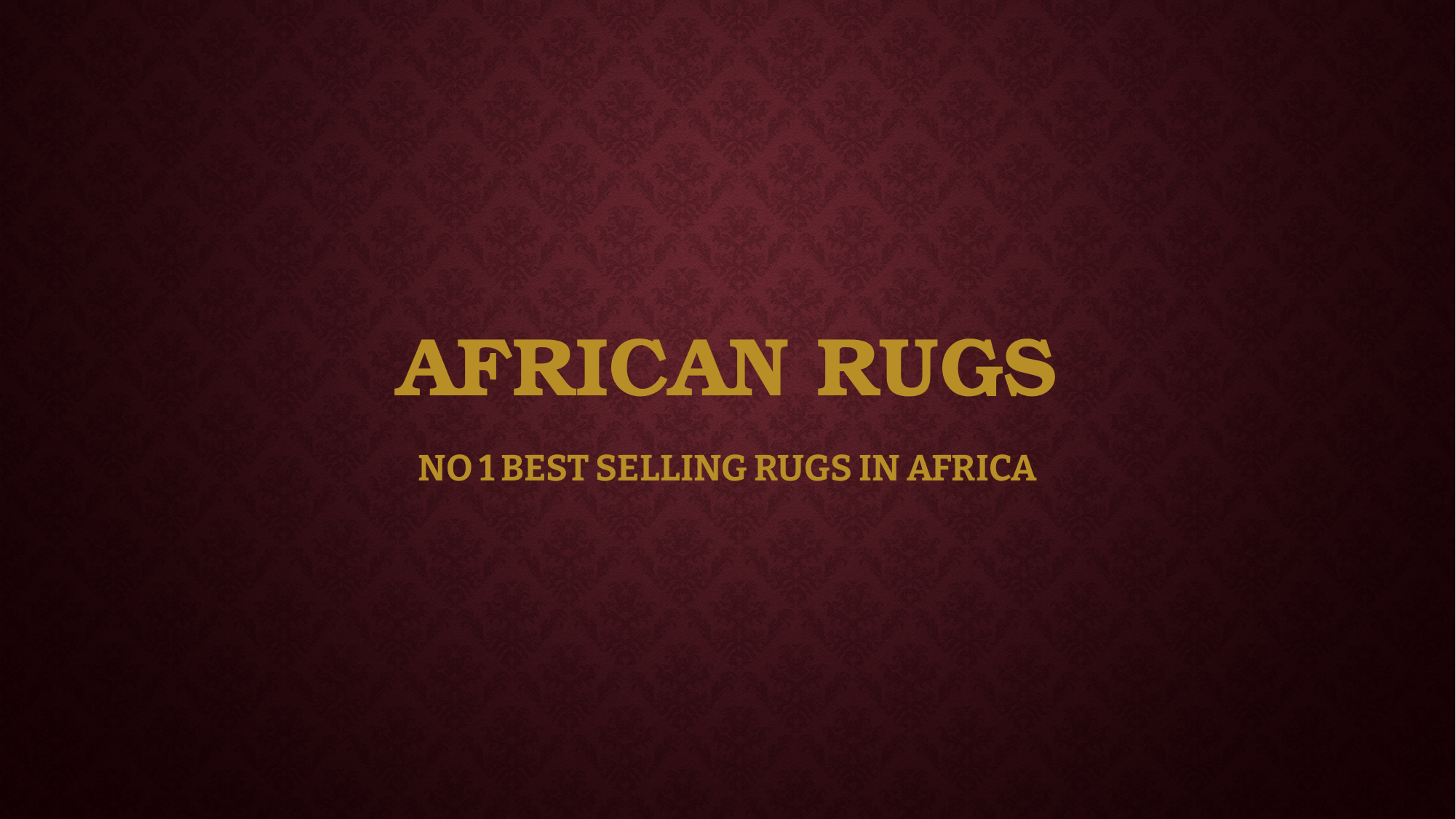

# AFRICAN RUGS
NO 1 BEST SELLING RUGS IN AFRICA